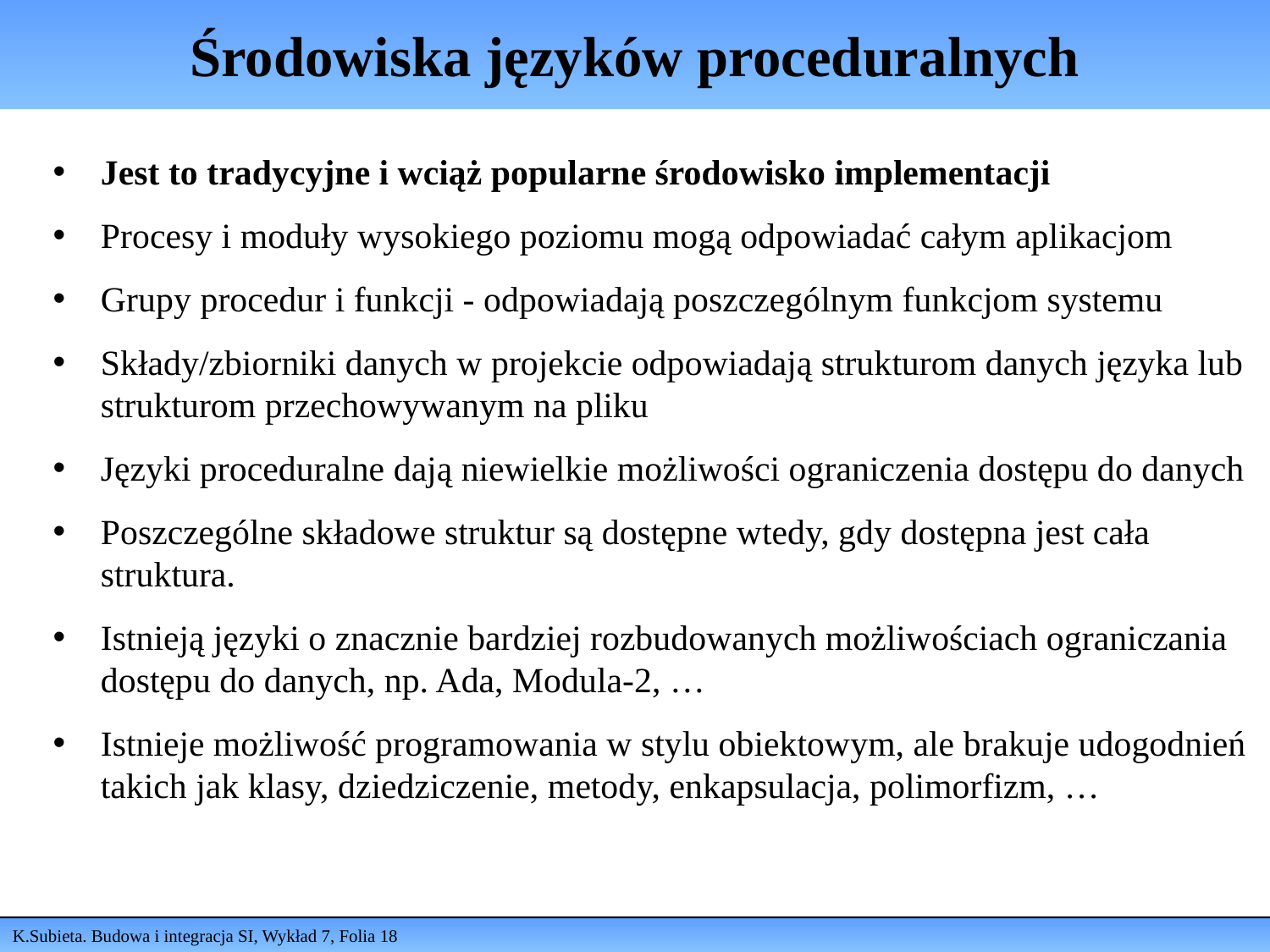

# Środowiska języków proceduralnych
Jest to tradycyjne i wciąż popularne środowisko implementacji
Procesy i moduły wysokiego poziomu mogą odpowiadać całym aplikacjom
Grupy procedur i funkcji - odpowiadają poszczególnym funkcjom systemu
Składy/zbiorniki danych w projekcie odpowiadają strukturom danych języka lub strukturom przechowywanym na pliku
Języki proceduralne dają niewielkie możliwości ograniczenia dostępu do danych
Poszczególne składowe struktur są dostępne wtedy, gdy dostępna jest cała struktura.
Istnieją języki o znacznie bardziej rozbudowanych możliwościach ograniczania dostępu do danych, np. Ada, Modula-2, …
Istnieje możliwość programowania w stylu obiektowym, ale brakuje udogodnień takich jak klasy, dziedziczenie, metody, enkapsulacja, polimorfizm, …